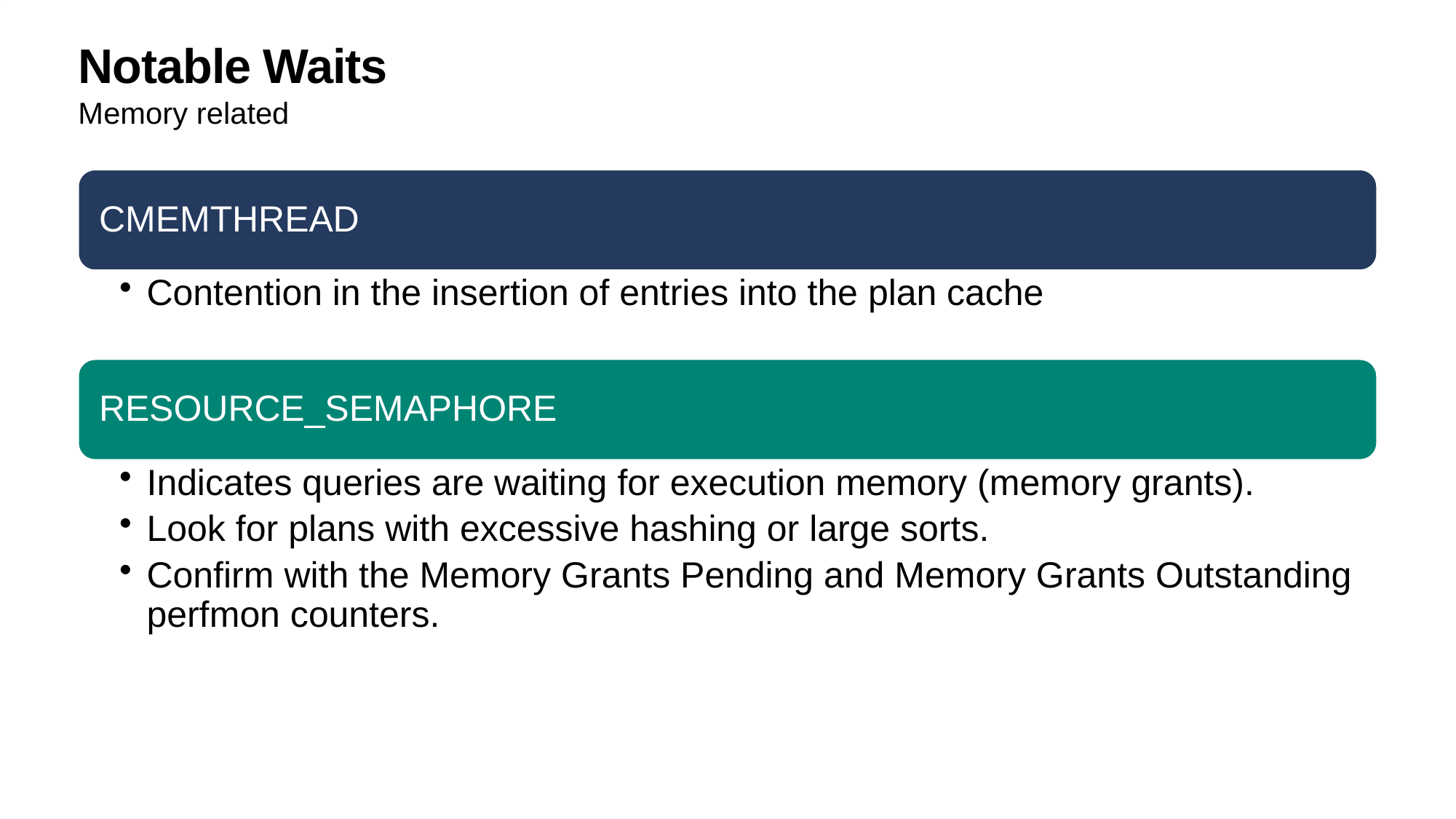

# Notable Waits
Memory related
CMEMTHREAD
Contention in the insertion of entries into the plan cache
RESOURCE_SEMAPHORE
Indicates queries are waiting for execution memory (memory grants).
Look for plans with excessive hashing or large sorts.
Confirm with the Memory Grants Pending and Memory Grants Outstanding perfmon counters.